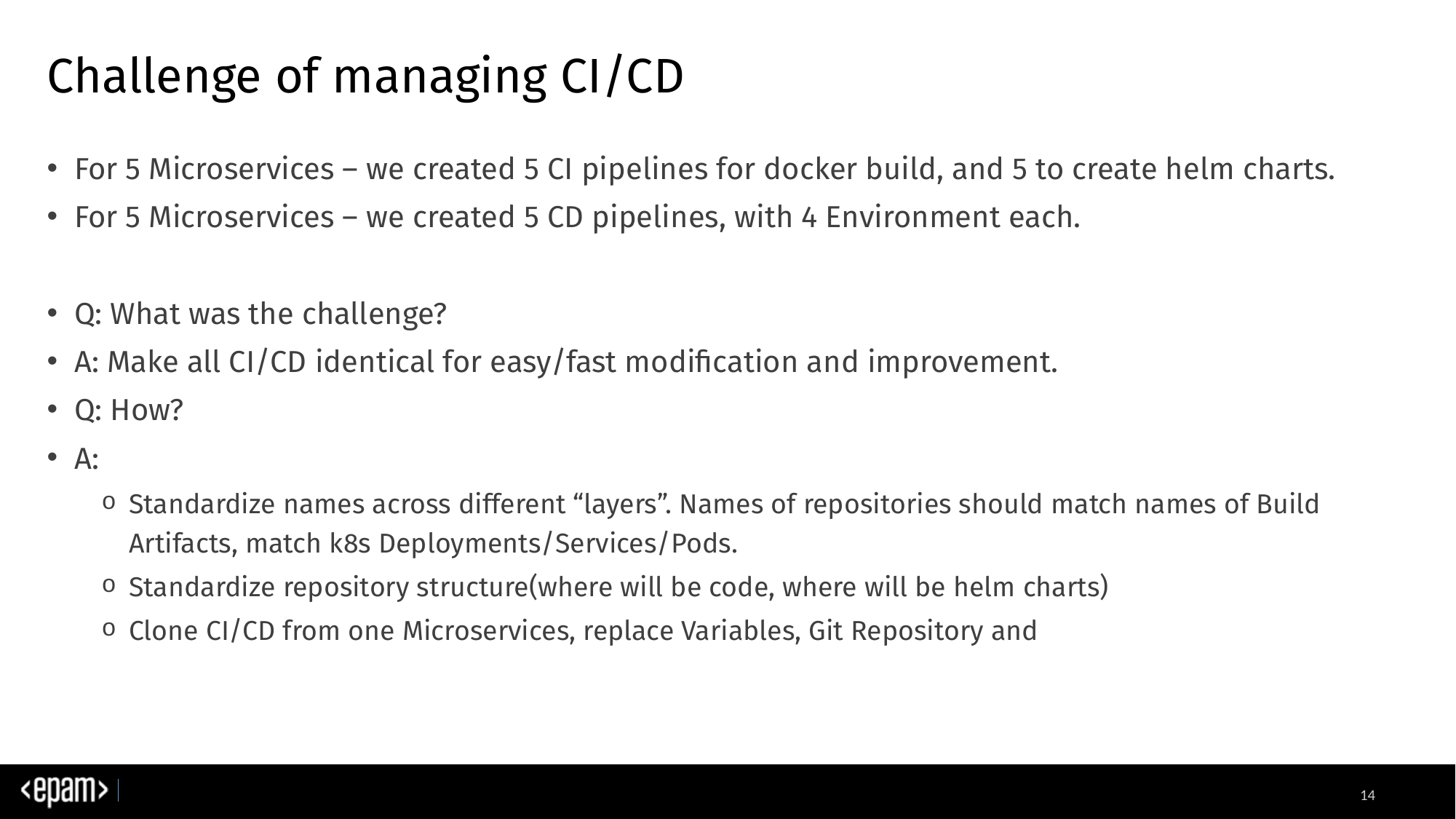

# Challenge of managing CI/CD
For 5 Microservices – we created 5 CI pipelines for docker build, and 5 to create helm charts.
For 5 Microservices – we created 5 CD pipelines, with 4 Environment each.

Q: What was the challenge?
A: Make all CI/CD identical for easy/fast modification and improvement.
Q: How?
A:
Standardize names across different “layers”. Names of repositories should match names of Build Artifacts, match k8s Deployments/Services/Pods.
Standardize repository structure(where will be code, where will be helm charts)
Clone CI/CD from one Microservices, replace Variables, Git Repository and